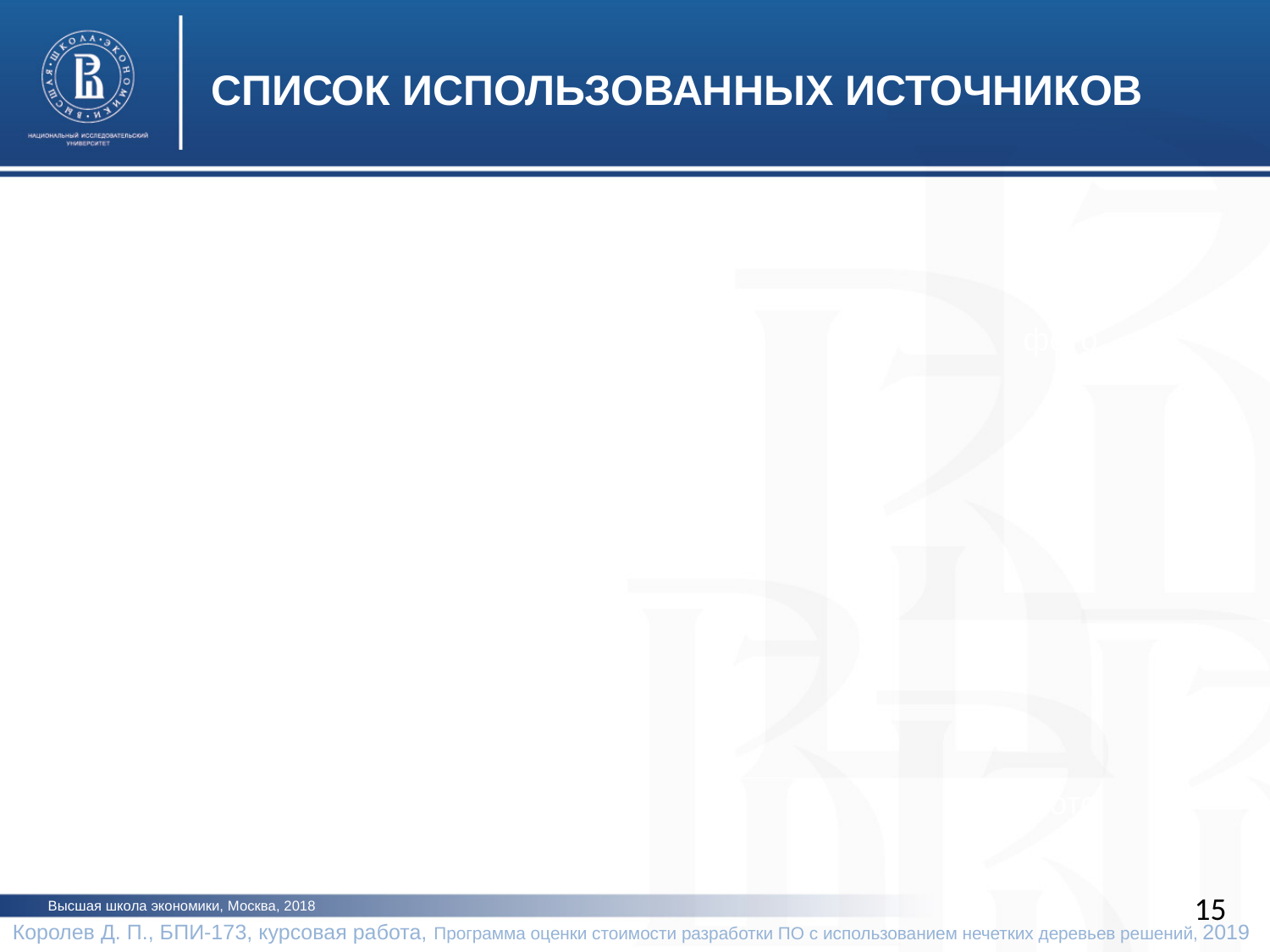

СПИСОК ИСПОЛЬЗОВАННЫХ ИСТОЧНИКОВ
фото
фото
15
Высшая школа экономики, Москва, 2018
Королев Д. П., БПИ-173, курсовая работа, Программа оценки стоимости разработки ПО с использованием нечетких деревьев решений, 2019